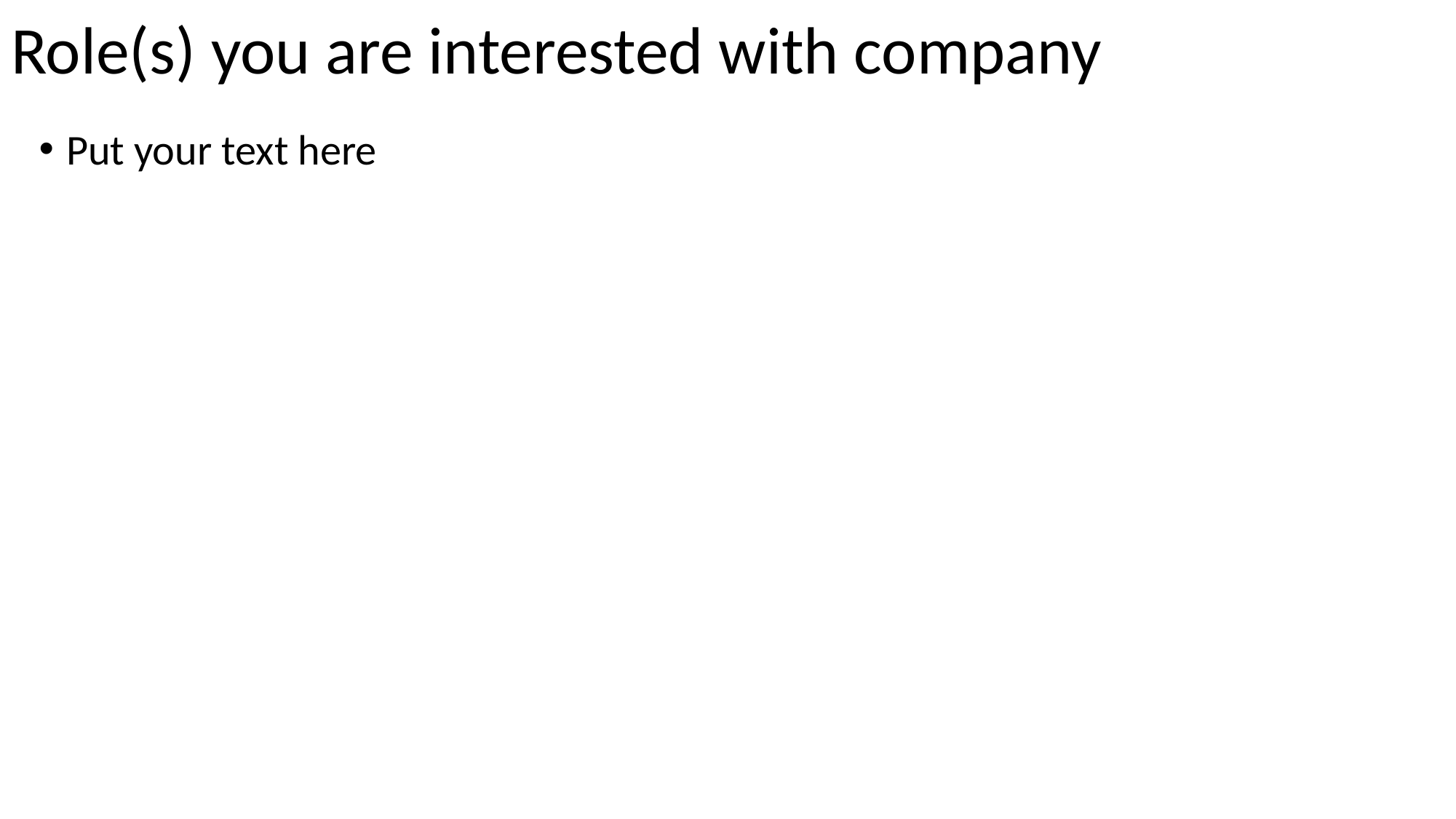

# Role(s) you are interested with company
Put your text here